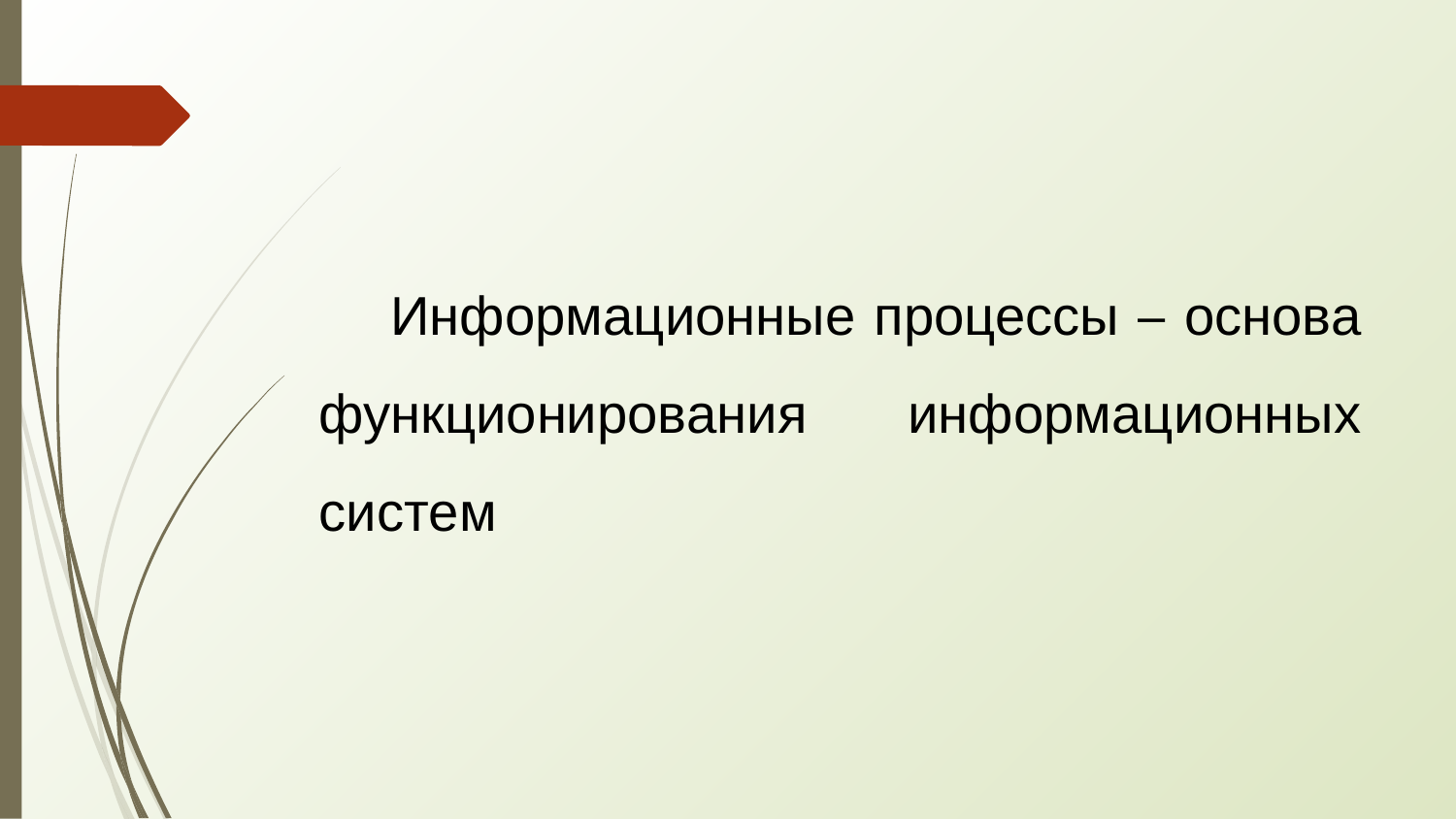

# Информационные процессы – основа функционирования информационных систем